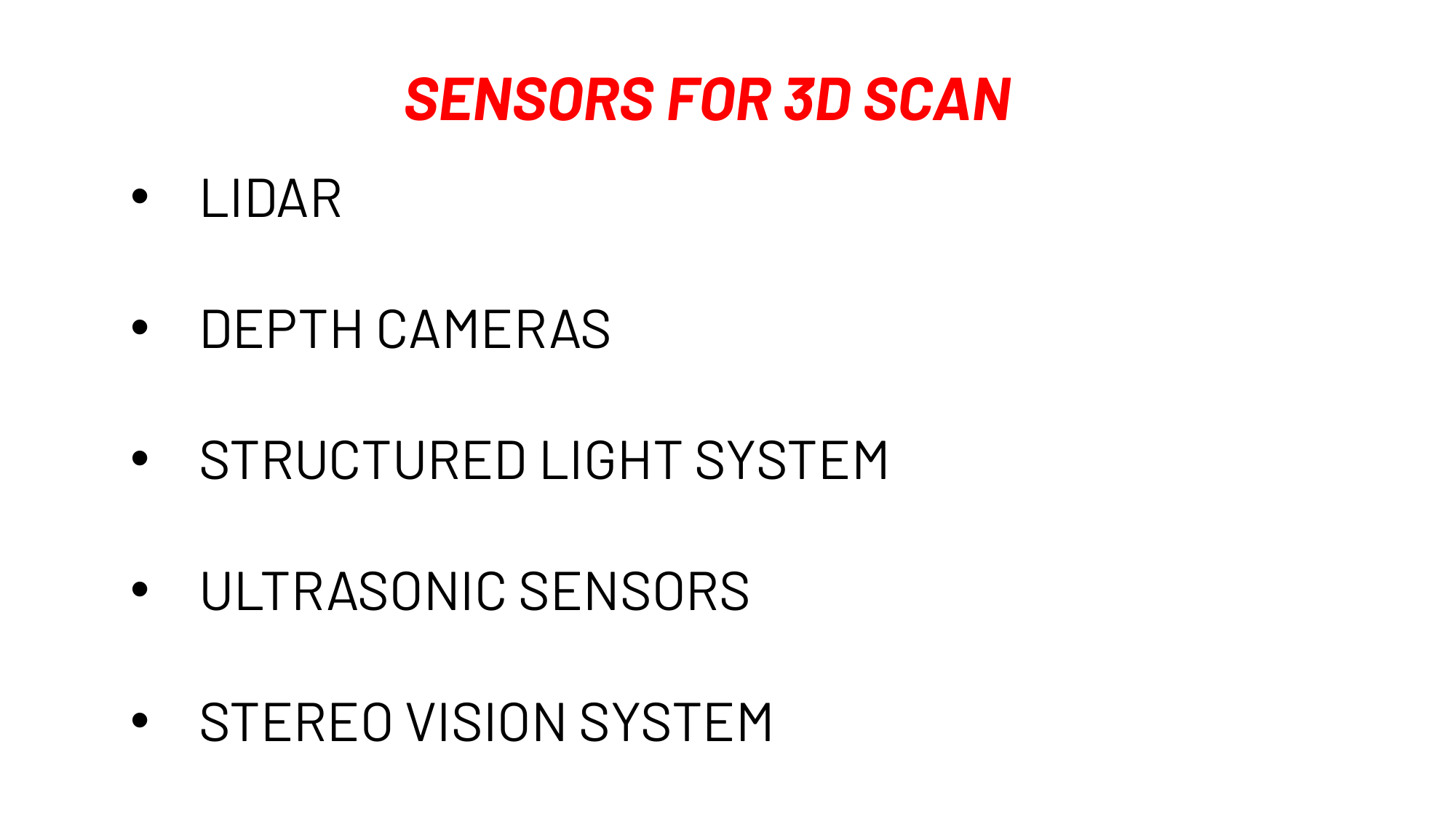

SENSORS FOR 3D SCAN
LIDAR

DEPTH CAMERAS

STRUCTURED LIGHT SYSTEM

ULTRASONIC SENSORS

STEREO VISION SYSTEM